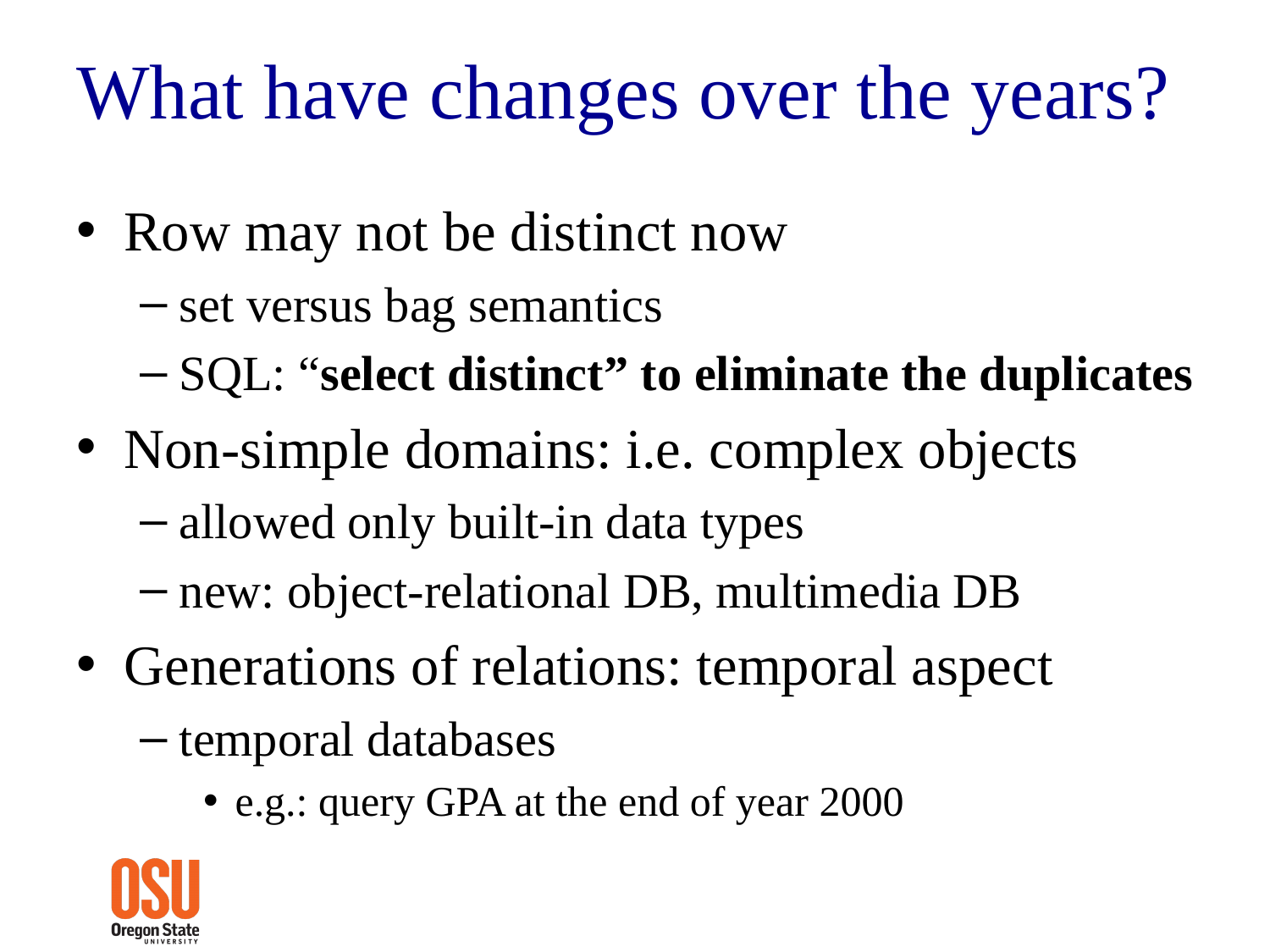

# What have changes over the years?
Row may not be distinct now
set versus bag semantics
SQL: “select distinct” to eliminate the duplicates
Non-simple domains: i.e. complex objects
allowed only built-in data types
new: object-relational DB, multimedia DB
Generations of relations: temporal aspect
temporal databases
e.g.: query GPA at the end of year 2000